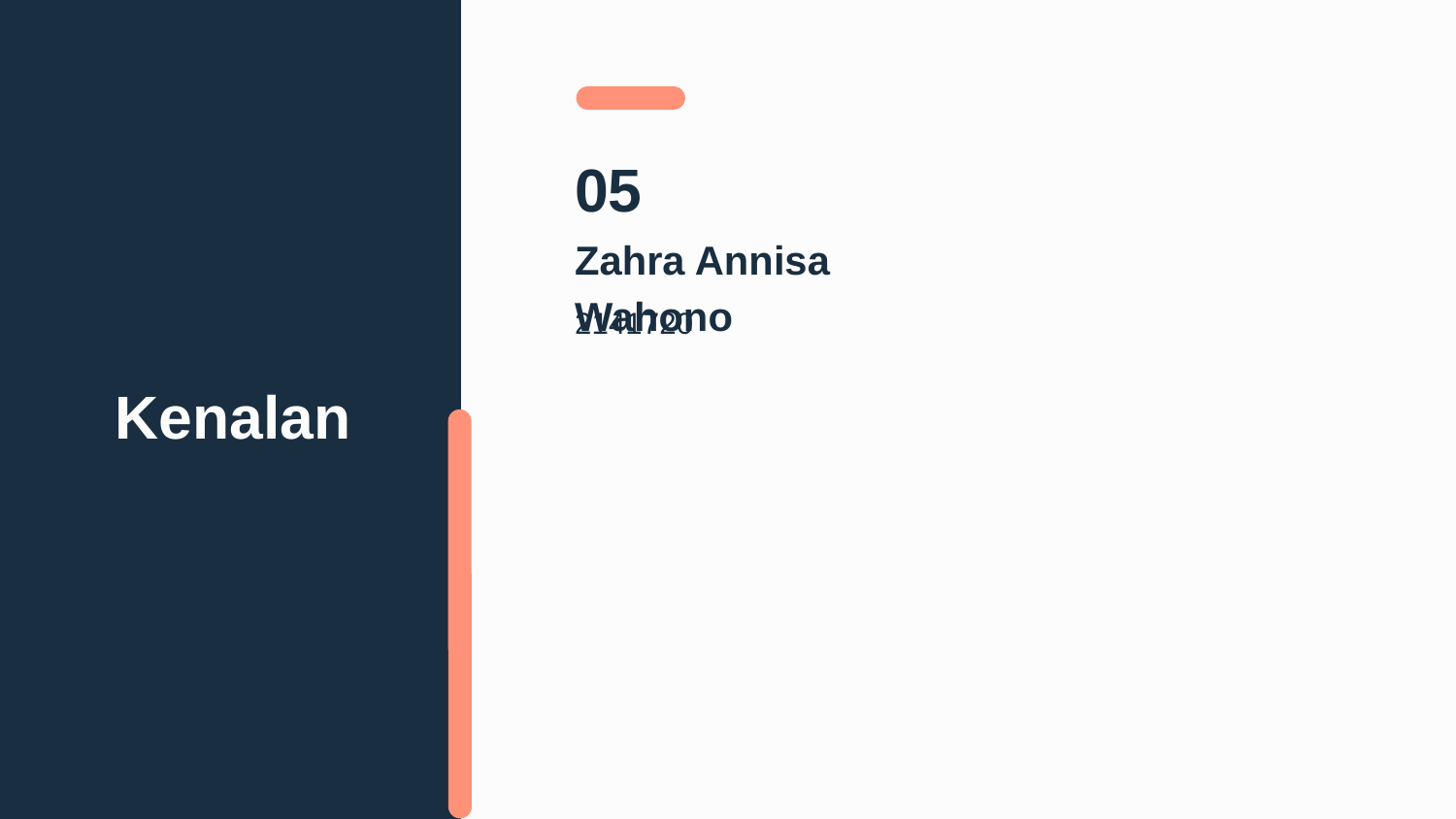

# 05
Zahra Annisa Wahono
Kenalan
2141720